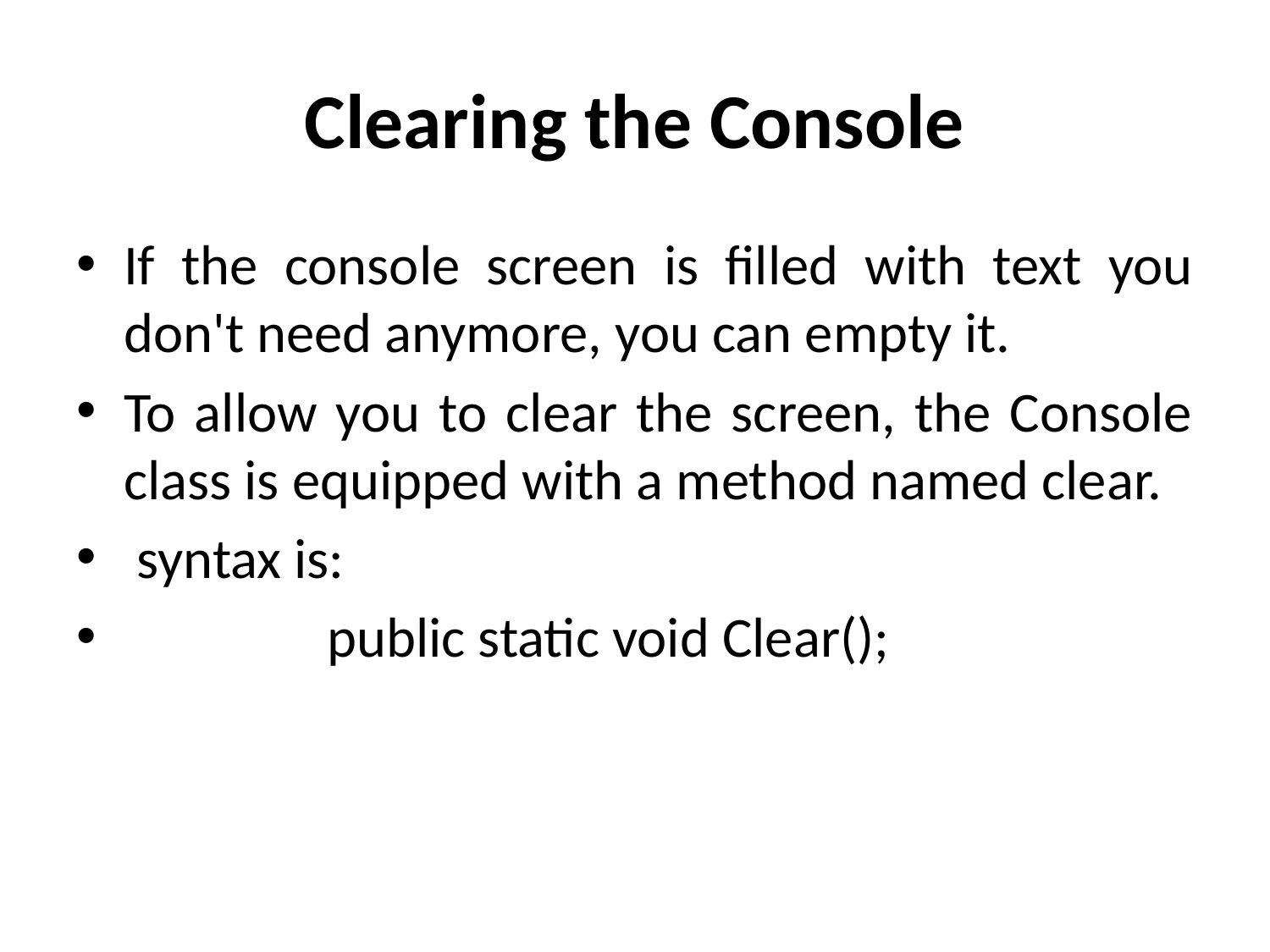

# Clearing the Console
If the console screen is filled with text you don't need anymore, you can empty it.
To allow you to clear the screen, the Console class is equipped with a method named clear.
 syntax is:
                public static void Clear();